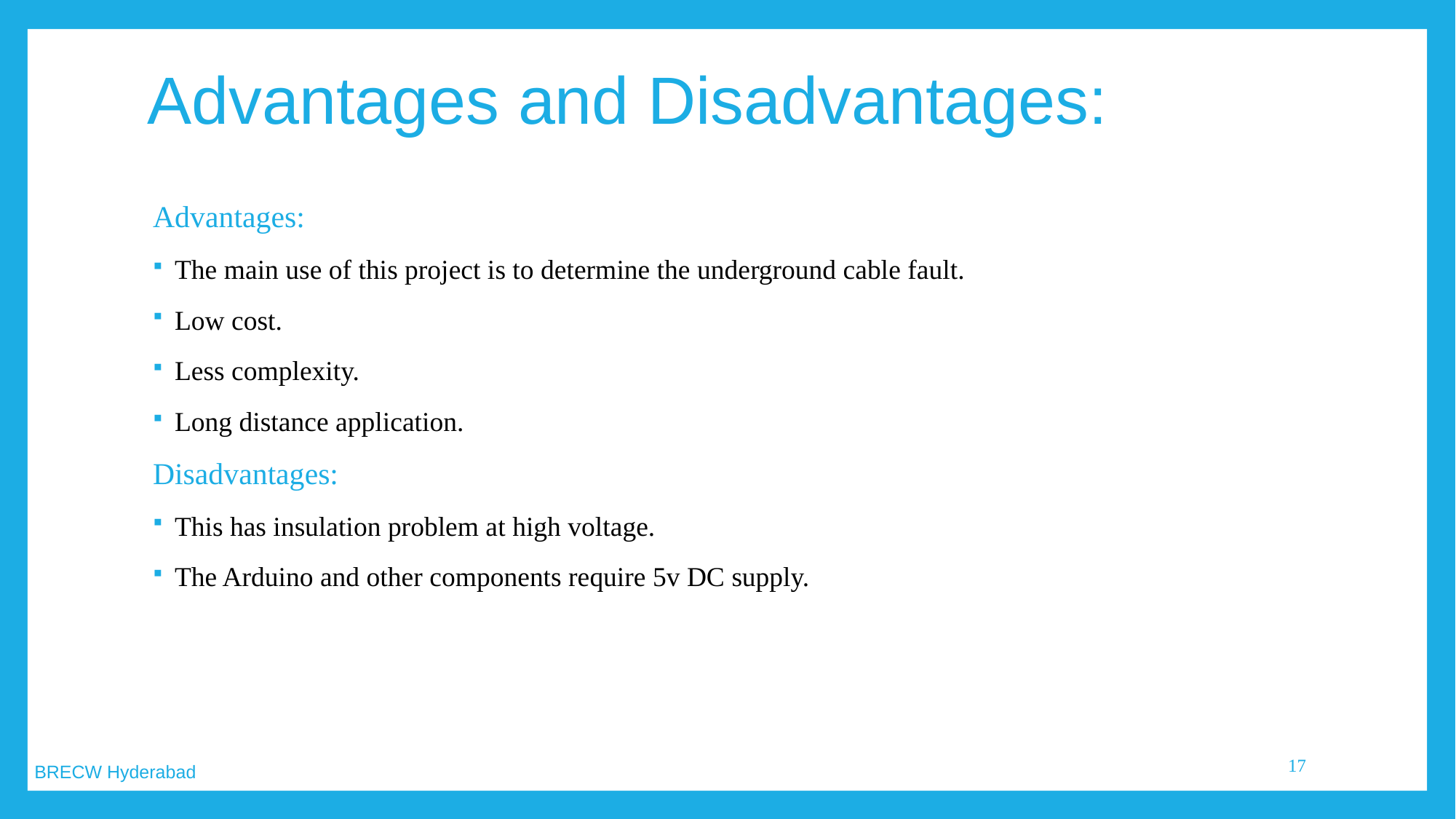

# Advantages and Disadvantages:
Advantages:
The main use of this project is to determine the underground cable fault.
Low cost.
Less complexity.
Long distance application.
Disadvantages:
This has insulation problem at high voltage.
The Arduino and other components require 5v DC supply.
17
BRECW Hyderabad